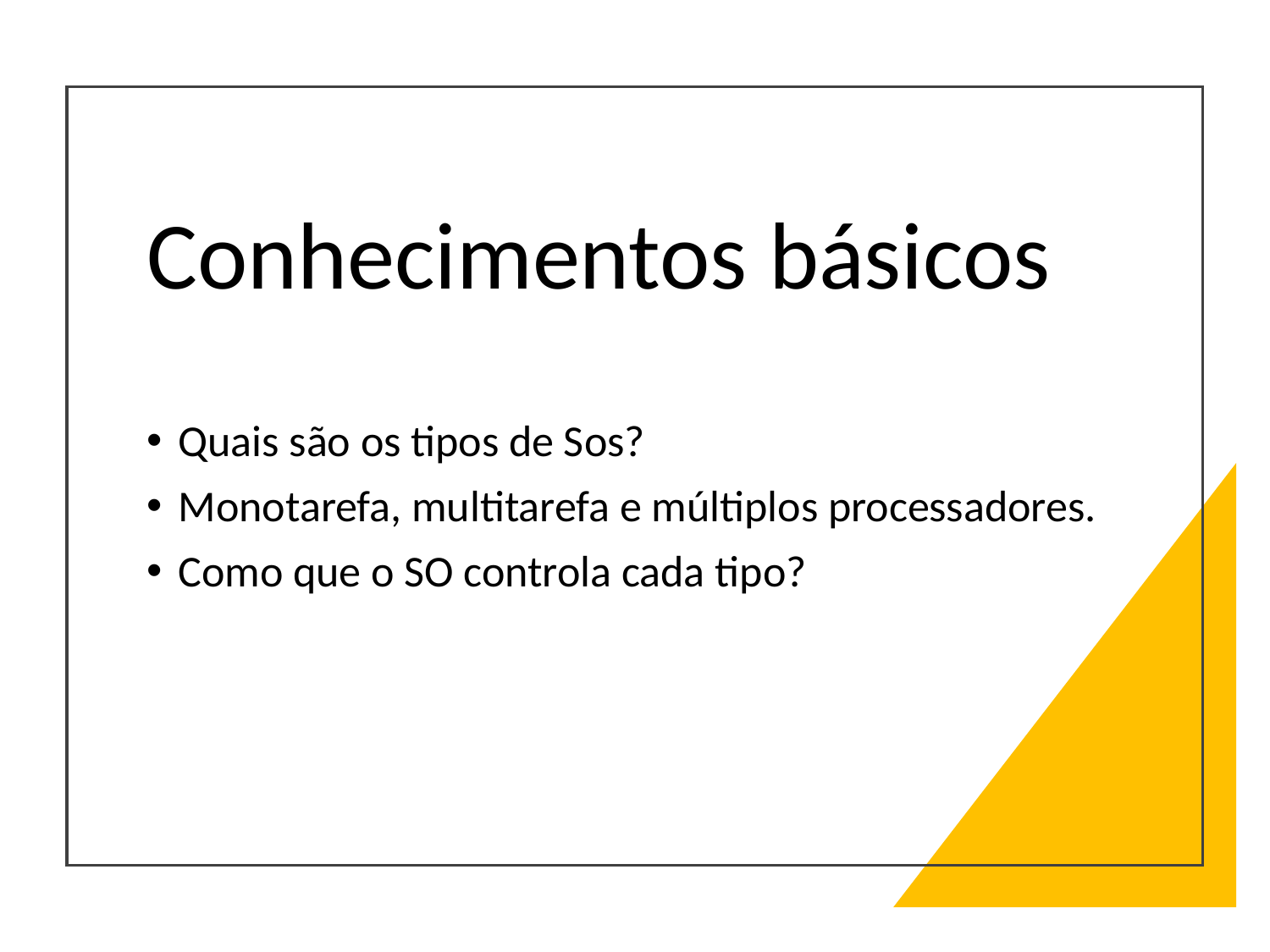

# Conhecimentos básicos
Quais são os tipos de Sos?
Monotarefa, multitarefa e múltiplos processadores.
Como que o SO controla cada tipo?